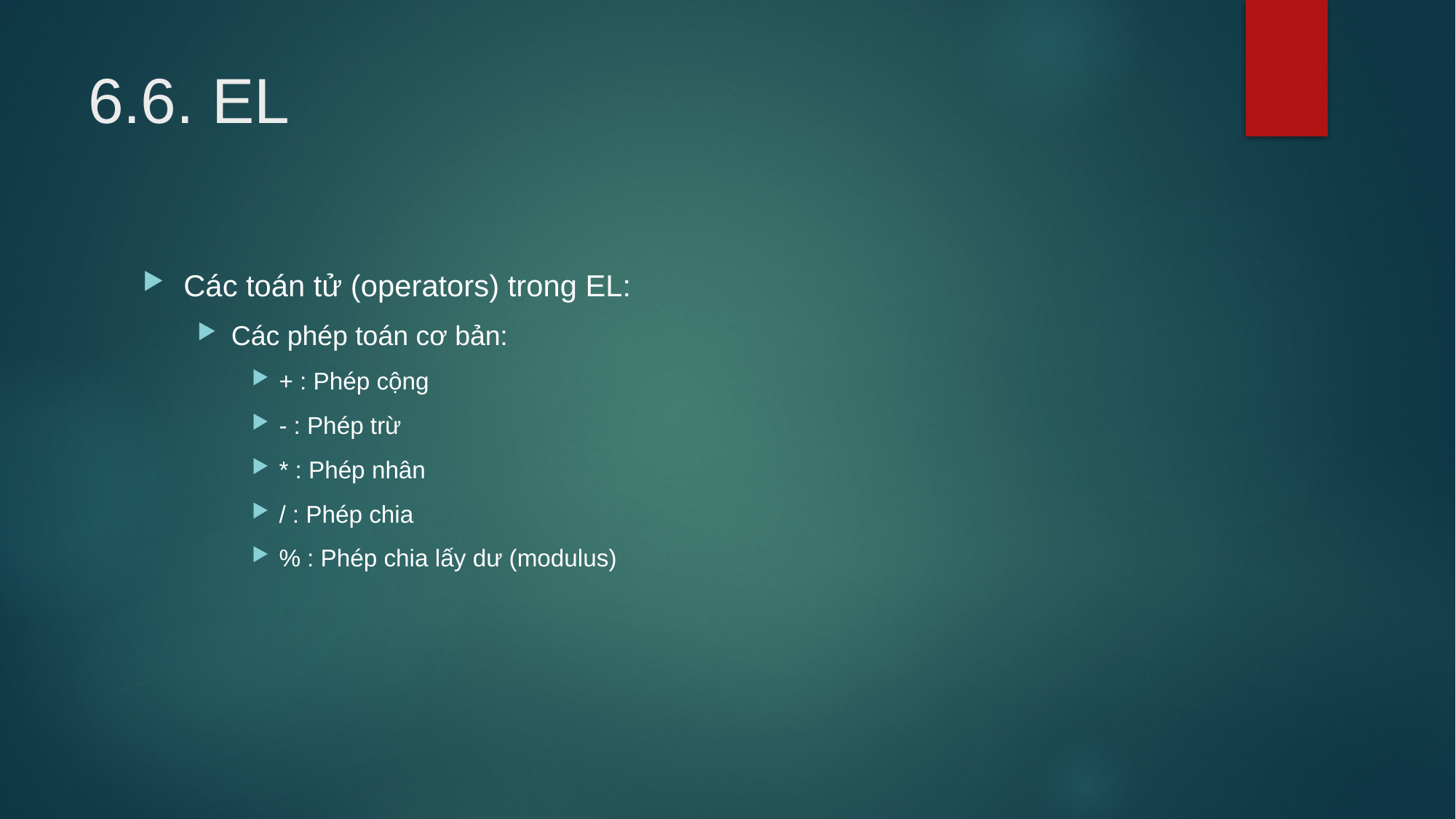

# 6.6. EL
Các toán tử (operators) trong EL:
Các phép toán cơ bản:
+ : Phép cộng
- : Phép trừ
* : Phép nhân
/ : Phép chia
% : Phép chia lấy dư (modulus)